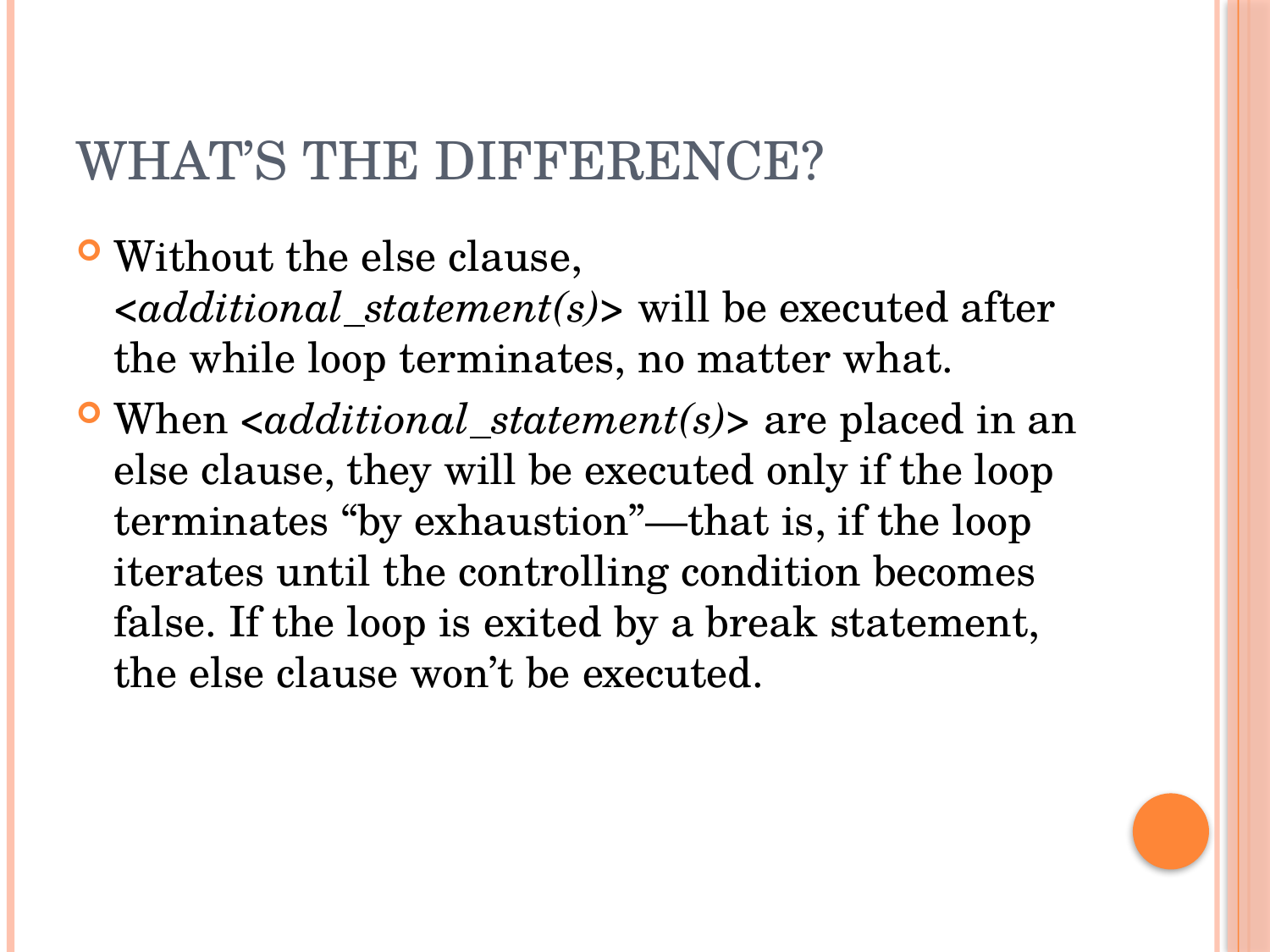

# What’s the difference?
Without the else clause, <additional_statement(s)> will be executed after the while loop terminates, no matter what.
When <additional_statement(s)> are placed in an else clause, they will be executed only if the loop terminates “by exhaustion”—that is, if the loop iterates until the controlling condition becomes false. If the loop is exited by a break statement, the else clause won’t be executed.